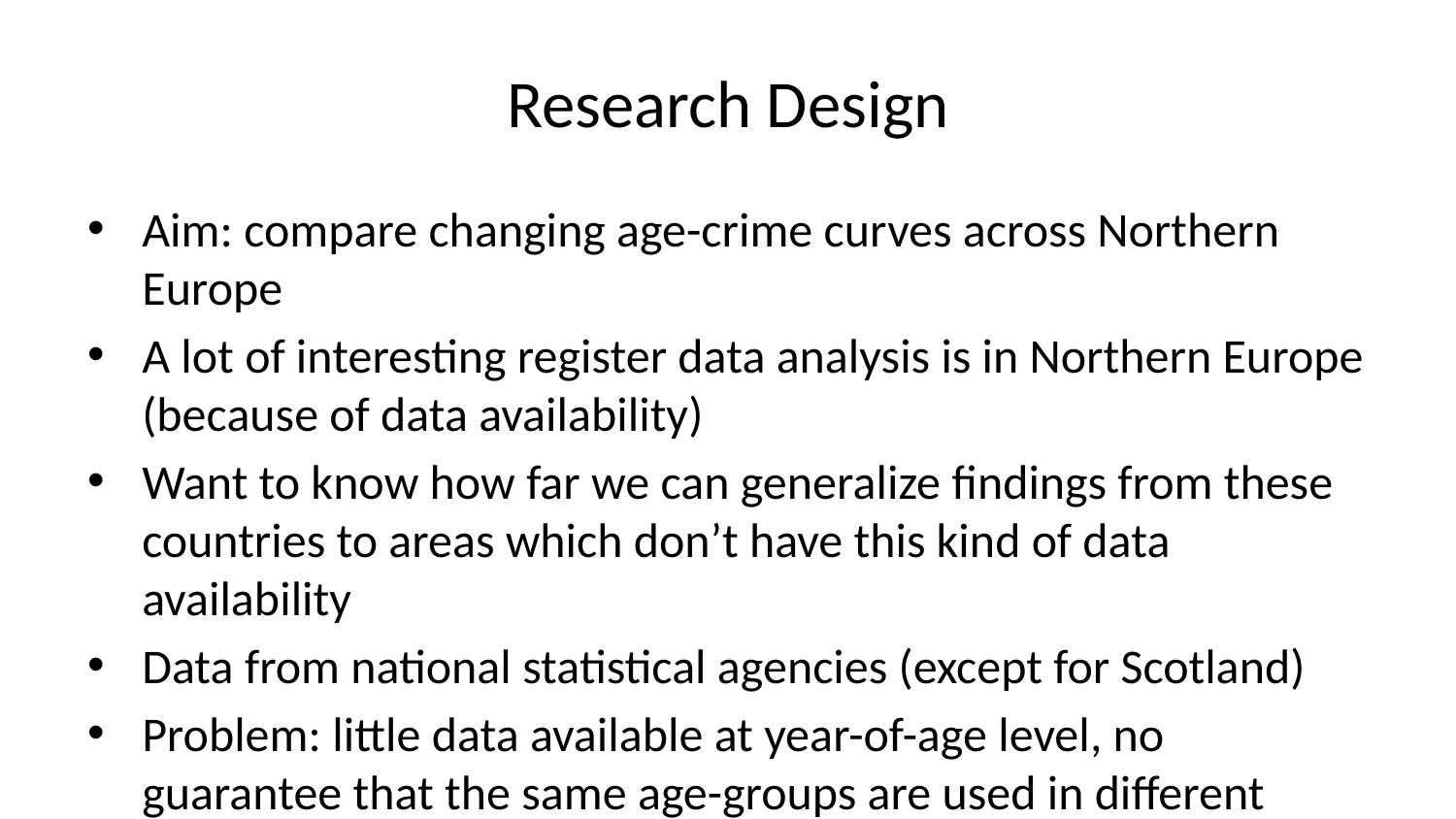

# Research Design
Aim: compare changing age-crime curves across Northern Europe
A lot of interesting register data analysis is in Northern Europe (because of data availability)
Want to know how far we can generalize findings from these countries to areas which don’t have this kind of data availability
Data from national statistical agencies (except for Scotland)
Problem: little data available at year-of-age level, no guarantee that the same age-groups are used in different countries
Solution: use Penalized Composite Link Model to construct smooth age-year-conviction surfaces